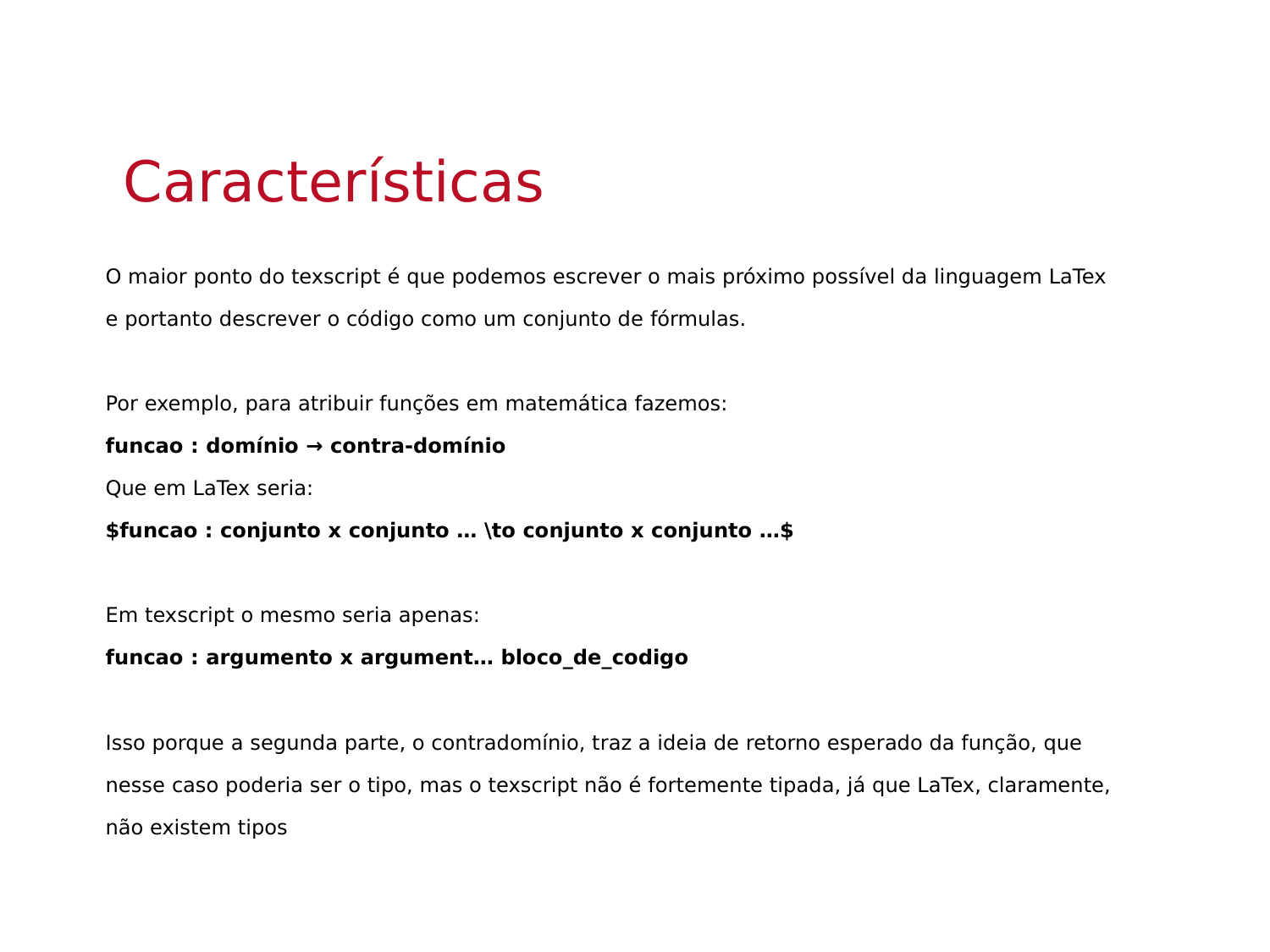

Características
O maior ponto do texscript é que podemos escrever o mais próximo possível da linguagem LaTex e portanto descrever o código como um conjunto de fórmulas.

Por exemplo, para atribuir funções em matemática fazemos:
funcao : domínio → contra-domínio
Que em LaTex seria:
$funcao : conjunto x conjunto … \to conjunto x conjunto …$

Em texscript o mesmo seria apenas:
funcao : argumento x argument… bloco_de_codigo

Isso porque a segunda parte, o contradomínio, traz a ideia de retorno esperado da função, que nesse caso poderia ser o tipo, mas o texscript não é fortemente tipada, já que LaTex, claramente, não existem tipos